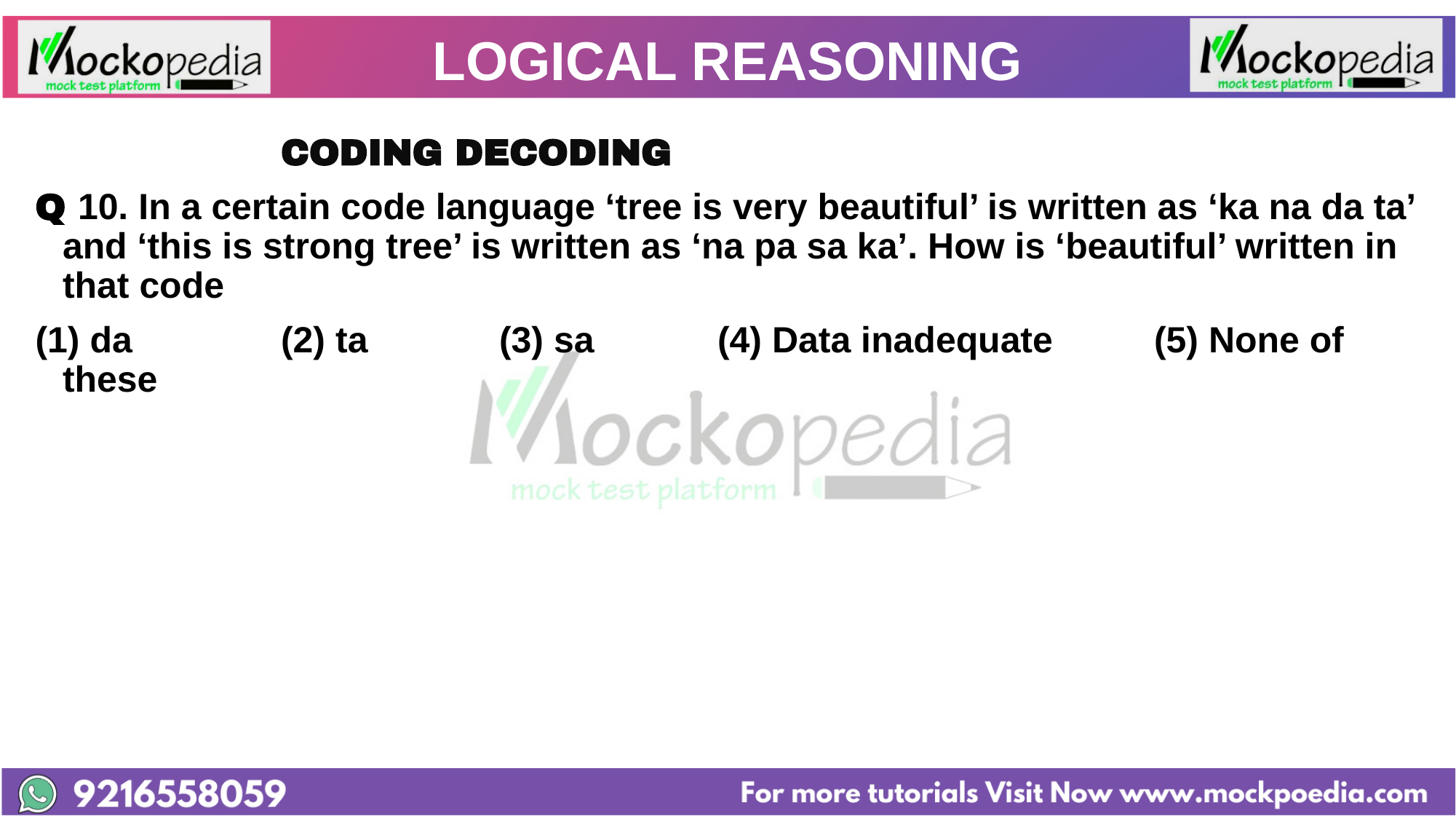

# LOGICAL REASONING
			CODING DECODING
Q 10. In a certain code language ‘tree is very beautiful’ is written as ‘ka na da ta’ and ‘this is strong tree’ is written as ‘na pa sa ka’. How is ‘beautiful’ written in that code
(1) da 		(2) ta 		(3) sa 		(4) Data inadequate 	(5) None of these